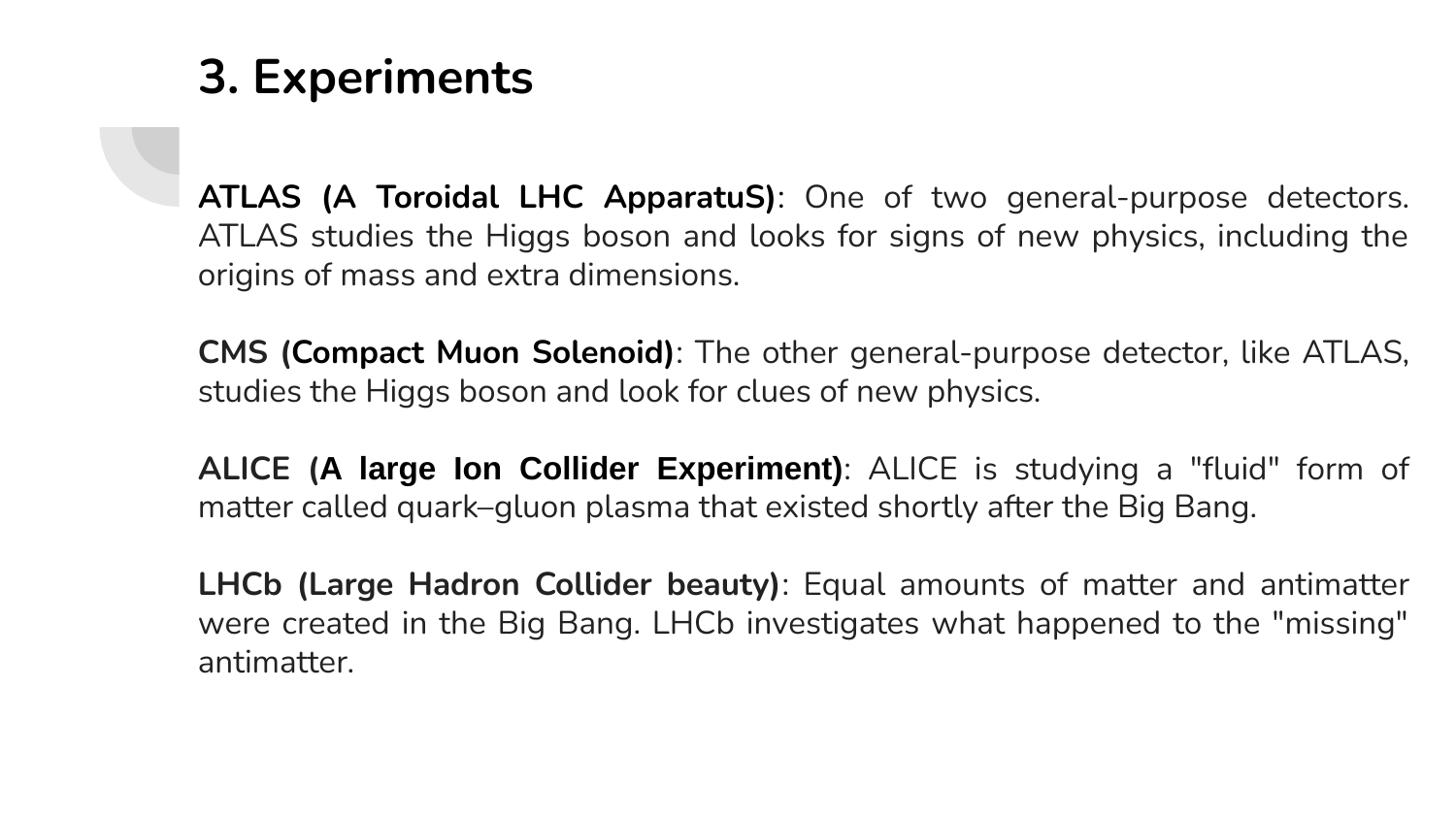

3. Experiments
ATLAS (A Toroidal LHC ApparatuS): One of two general-purpose detectors. ATLAS studies the Higgs boson and looks for signs of new physics, including the origins of mass and extra dimensions.

CMS (Compact Muon Solenoid): The other general-purpose detector, like ATLAS, studies the Higgs boson and look for clues of new physics.

ALICE (A large Ion Collider Experiment): ALICE is studying a "fluid" form of matter called quark–gluon plasma that existed shortly after the Big Bang.

LHCb (Large Hadron Collider beauty): Equal amounts of matter and antimatter were created in the Big Bang. LHCb investigates what happened to the "missing" antimatter.